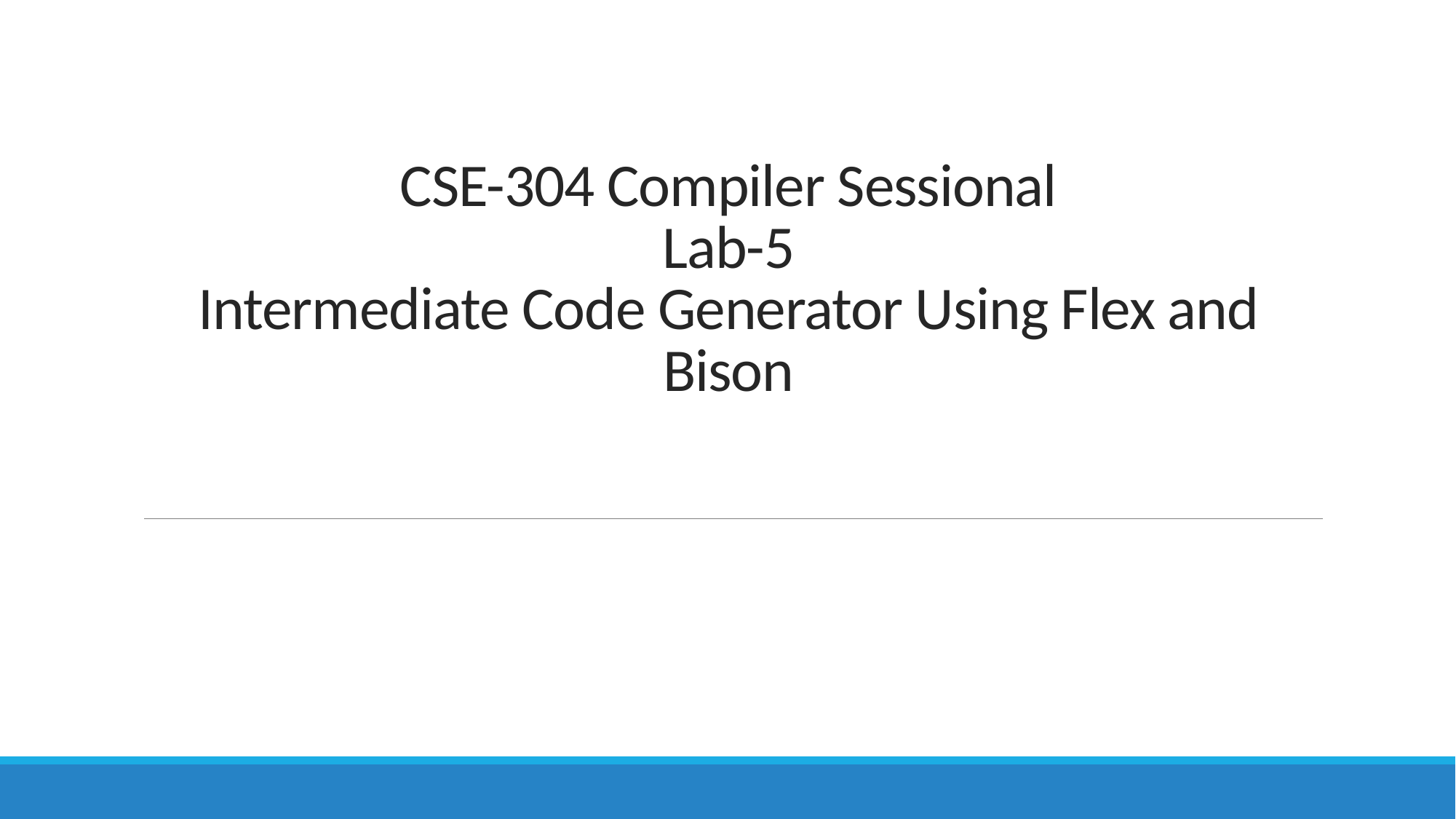

# CSE-304 Compiler Sessional Lab-5 Intermediate Code Generator Using Flex and Bison